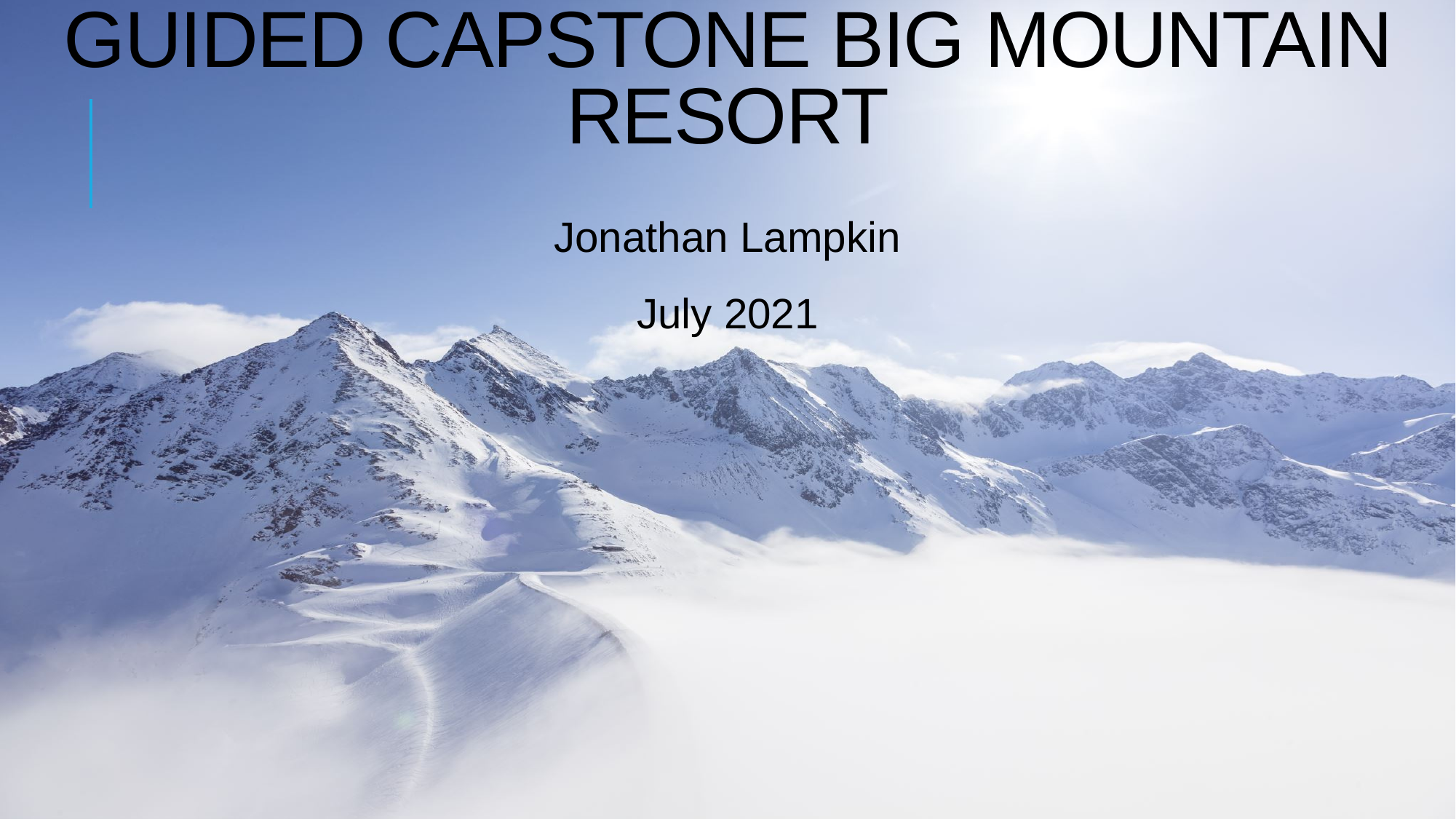

# Guided Capstone Big Mountain Resort
Jonathan Lampkin
July 2021